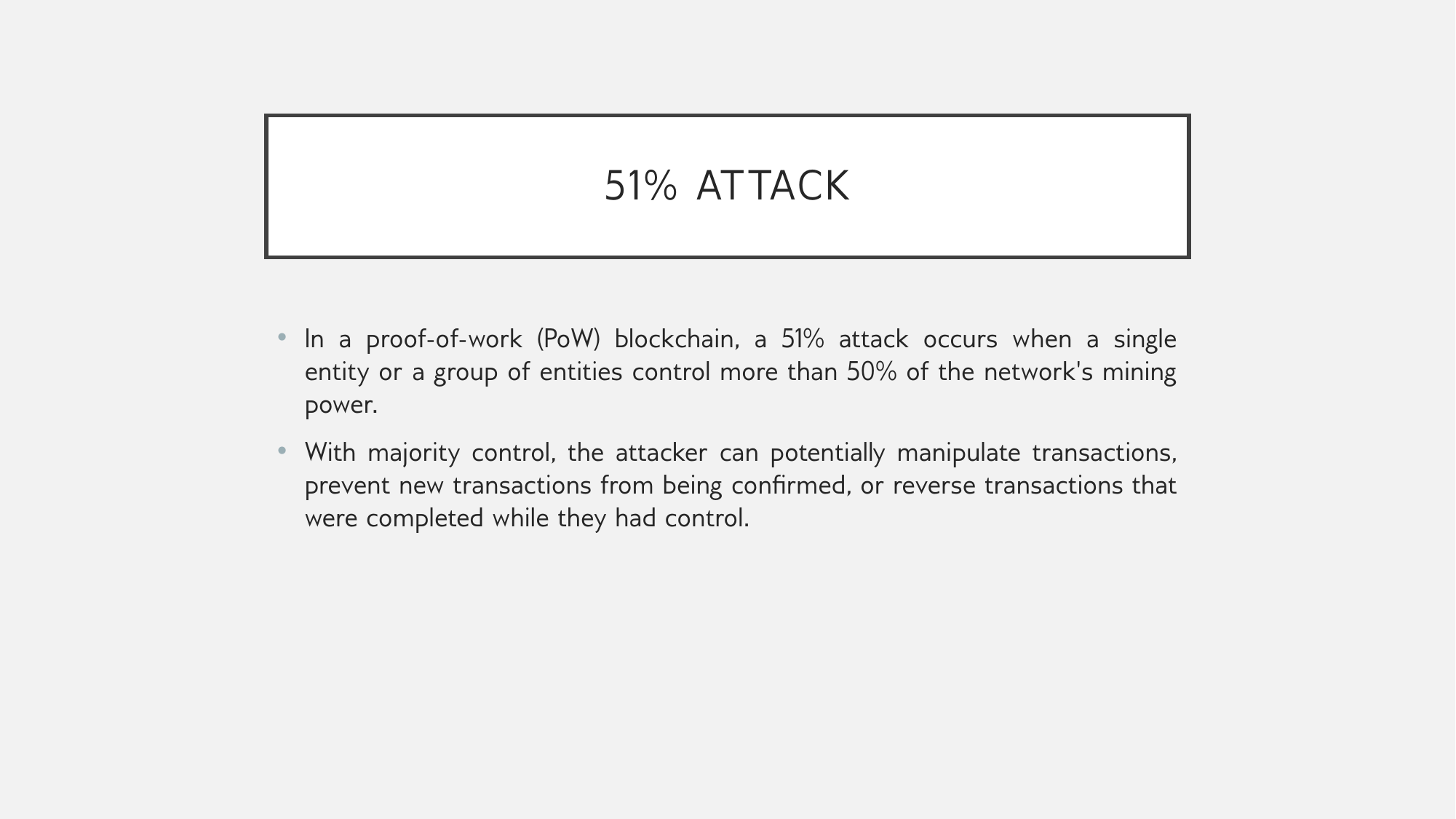

# 51% Attack
In a proof-of-work (PoW) blockchain, a 51% attack occurs when a single entity or a group of entities control more than 50% of the network's mining power.
With majority control, the attacker can potentially manipulate transactions, prevent new transactions from being confirmed, or reverse transactions that were completed while they had control.